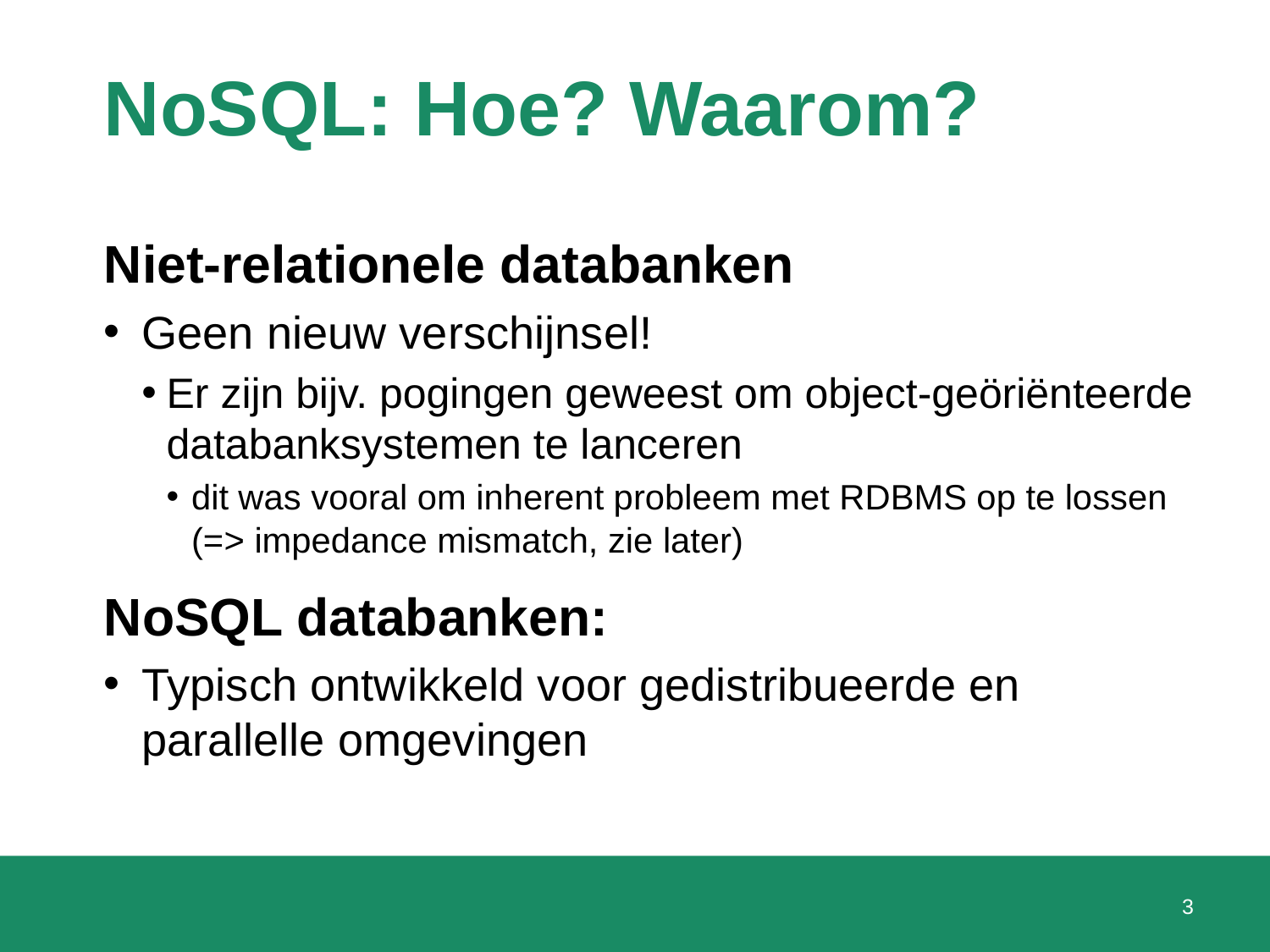

# NoSQL: Hoe? Waarom?
Niet-relationele databanken
Geen nieuw verschijnsel!
Er zijn bijv. pogingen geweest om object-geöriënteerde databanksystemen te lanceren
dit was vooral om inherent probleem met RDBMS op te lossen (=> impedance mismatch, zie later)
NoSQL databanken:
Typisch ontwikkeld voor gedistribueerde en parallelle omgevingen

3